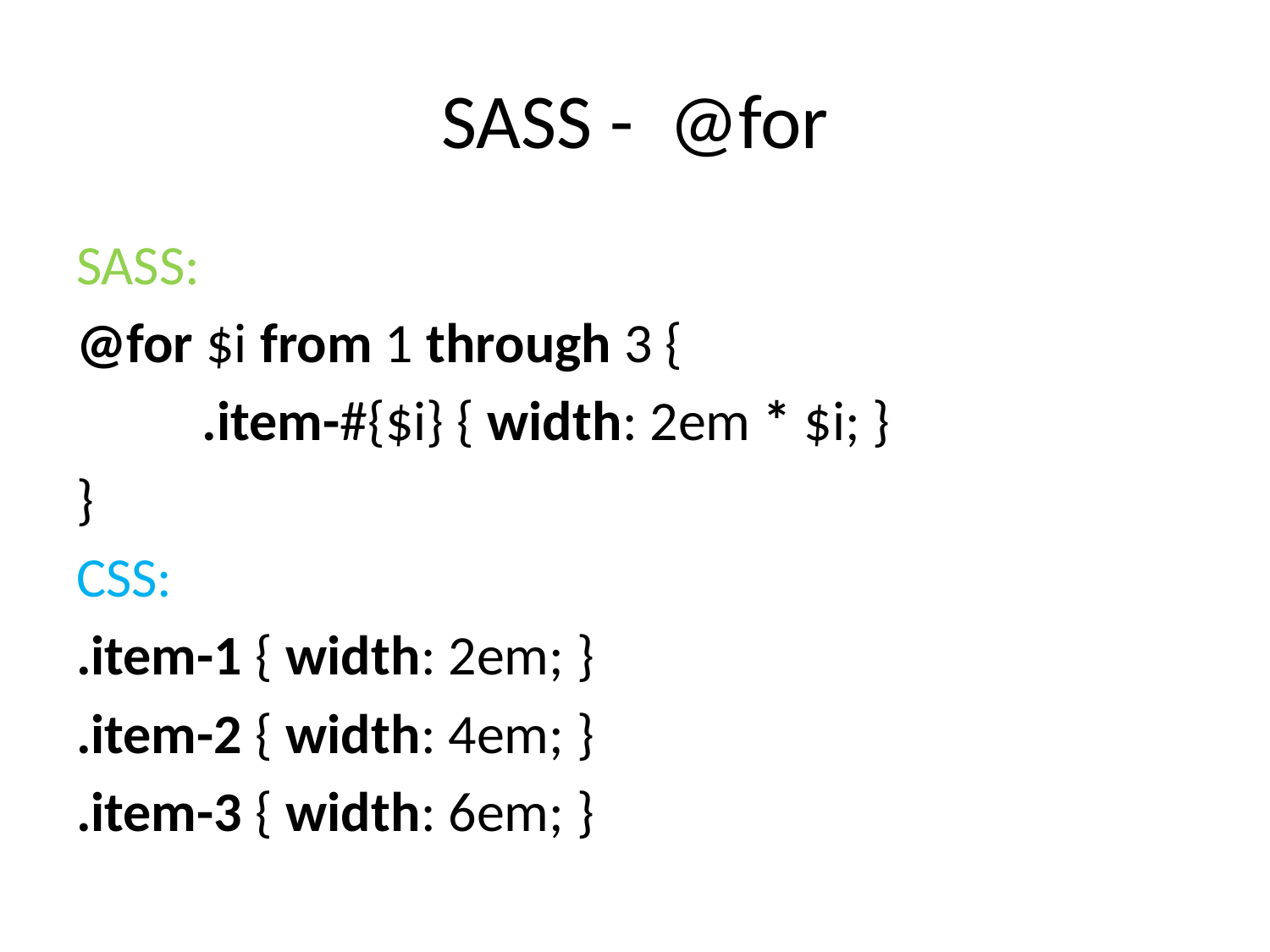

# SASS -  @for
SASS:
@for $i from 1 through 3 {
	.item-#{$i} { width: 2em * $i; }
}
CSS:
.item-1 { width: 2em; }
.item-2 { width: 4em; }
.item-3 { width: 6em; }